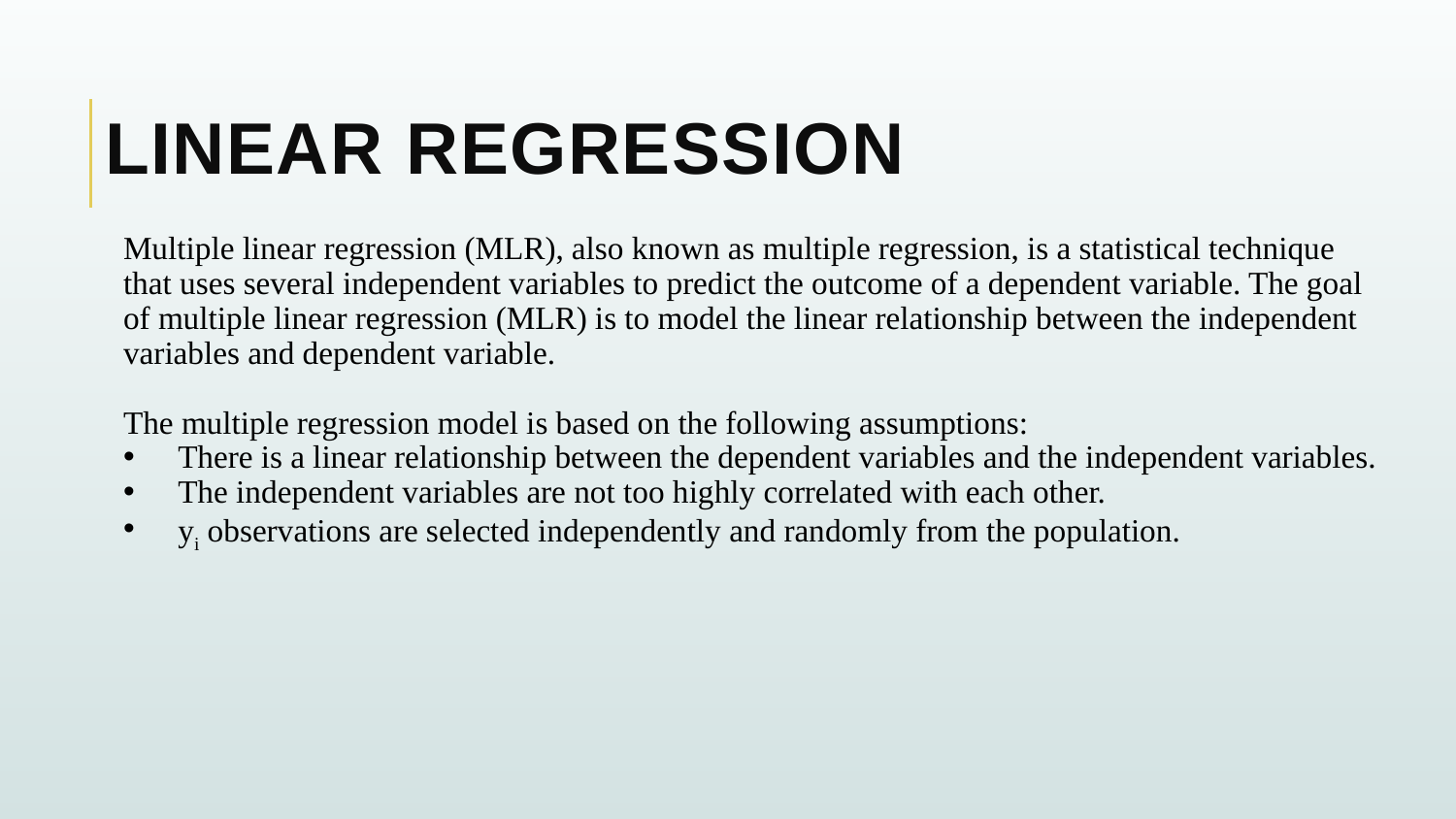

# Linear Regression
Multiple linear regression (MLR), also known as multiple regression, is a statistical technique that uses several independent variables to predict the outcome of a dependent variable. The goal of multiple linear regression (MLR) is to model the linear relationship between the independent variables and dependent variable.

The multiple regression model is based on the following assumptions:
There is a linear relationship between the dependent variables and the independent variables.
The independent variables are not too highly correlated with each other.
yi observations are selected independently and randomly from the population.